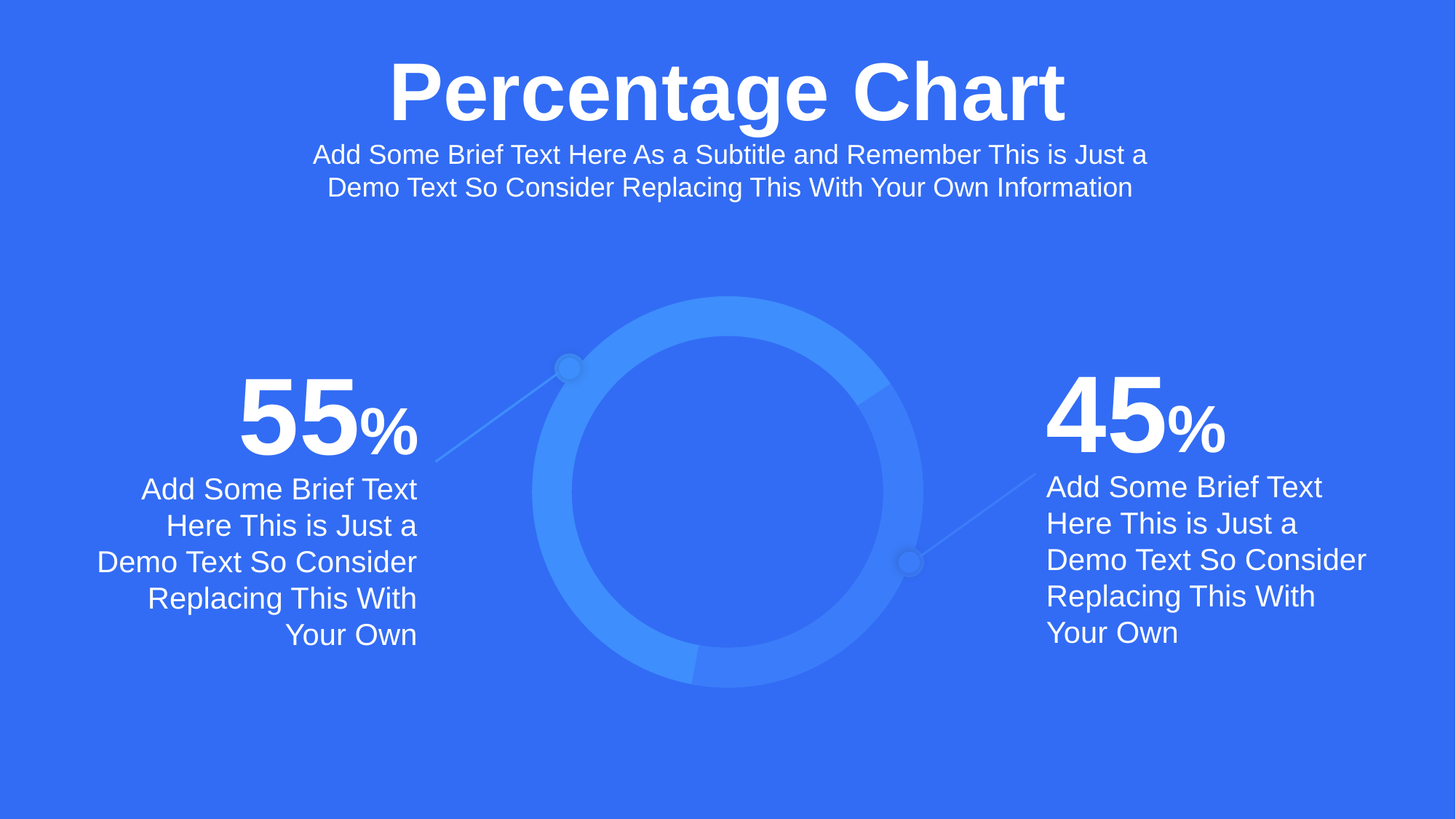

Percentage Chart
Add Some Brief Text Here As a Subtitle and Remember This is Just a Demo Text So Consider Replacing This With Your Own Information

45%
Add Some Brief Text Here This is Just a Demo Text So Consider Replacing This With Your Own
55%
Add Some Brief Text Here This is Just a Demo Text So Consider Replacing This With Your Own